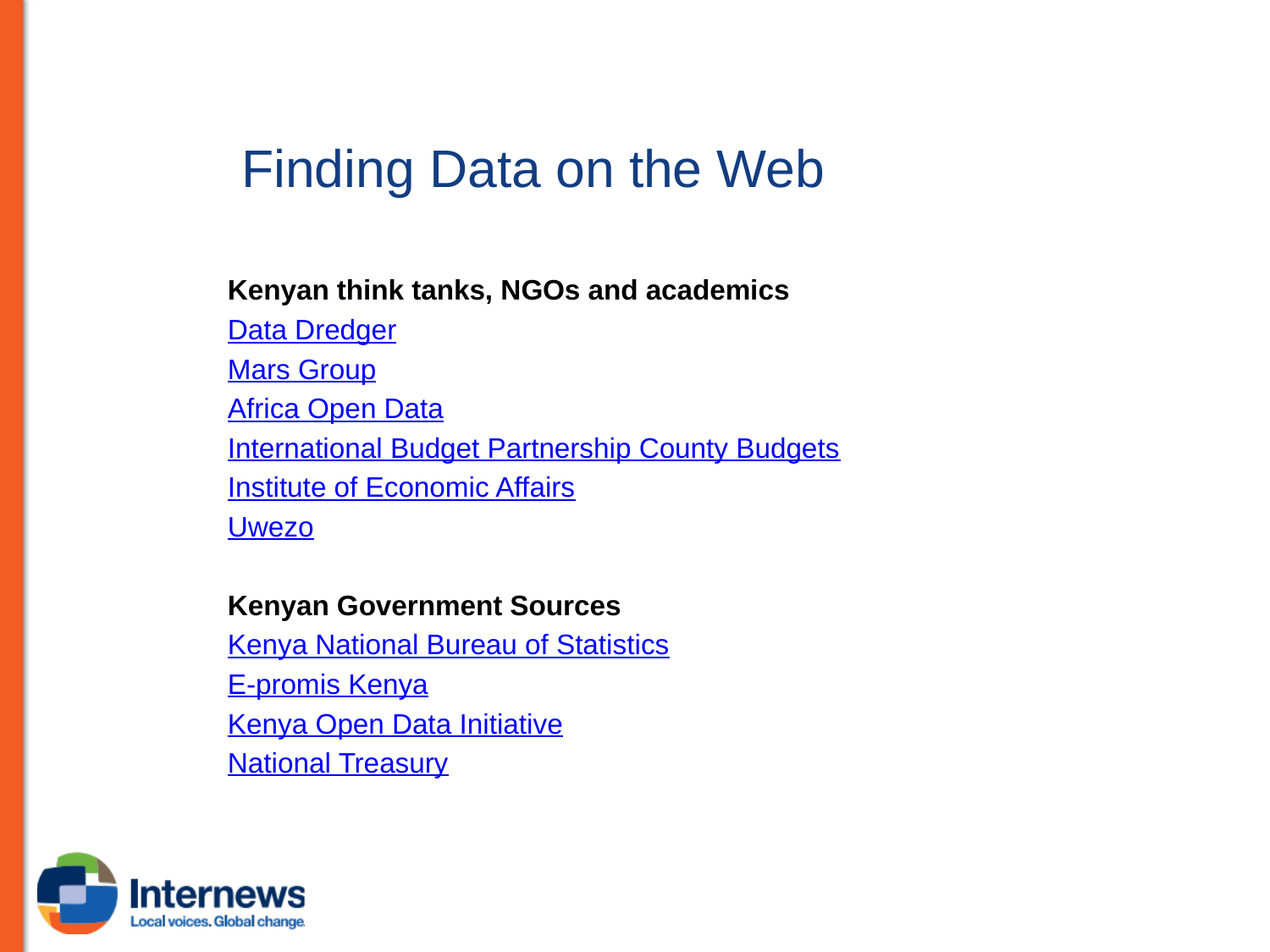

# Finding Data on the Web
Kenyan think tanks, NGOs and academics
Data Dredger
Mars Group
Africa Open Data
International Budget Partnership County Budgets
Institute of Economic Affairs
Uwezo

Kenyan Government Sources
Kenya National Bureau of Statistics
E-promis Kenya
Kenya Open Data Initiative
National Treasury